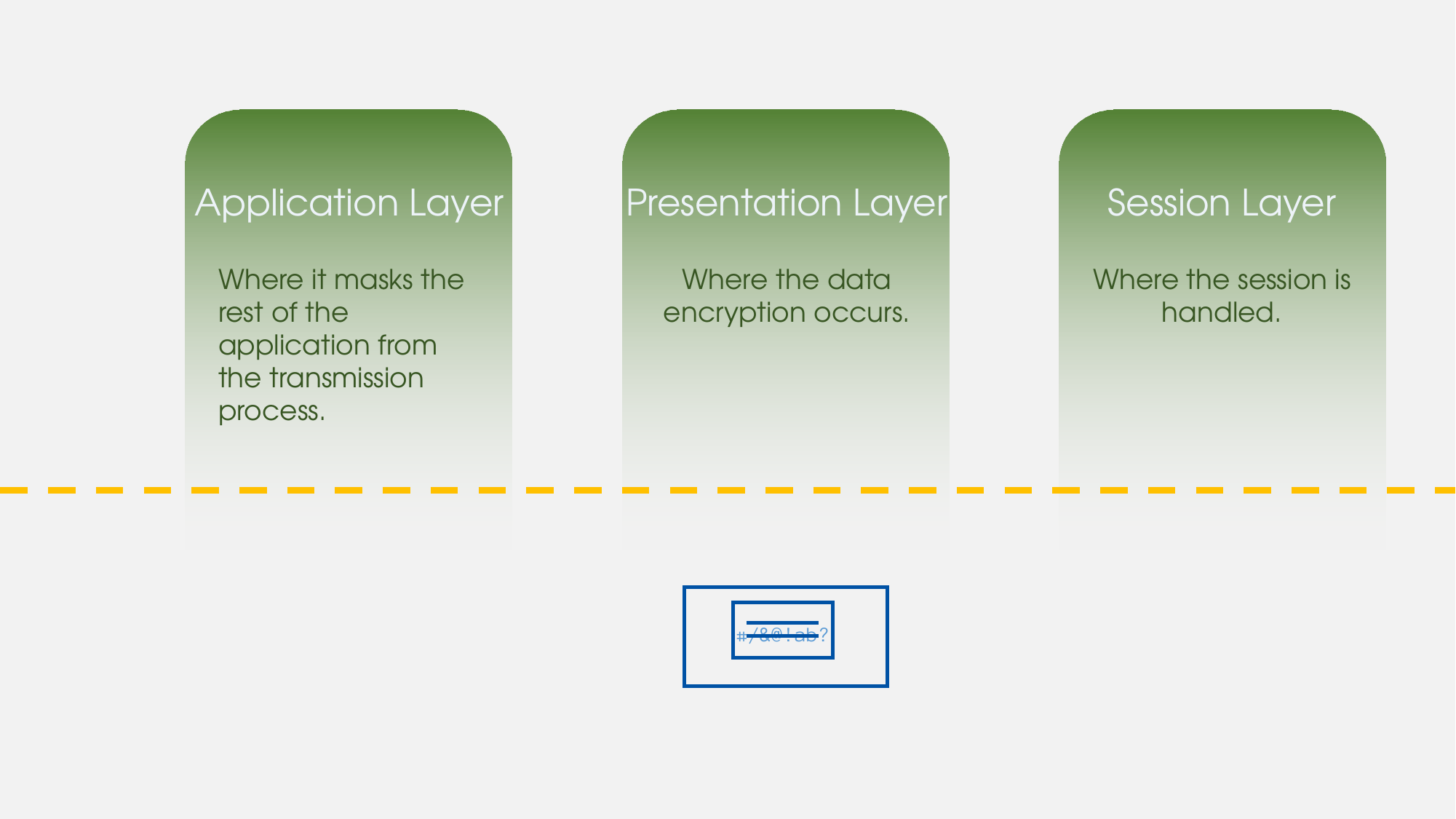

Presentation Layer
Session Layer
Application Layer
Where the data encryption occurs.
Where the session is handled.
Where it masks the rest of the application from the transmission process.

#/&@!ab?